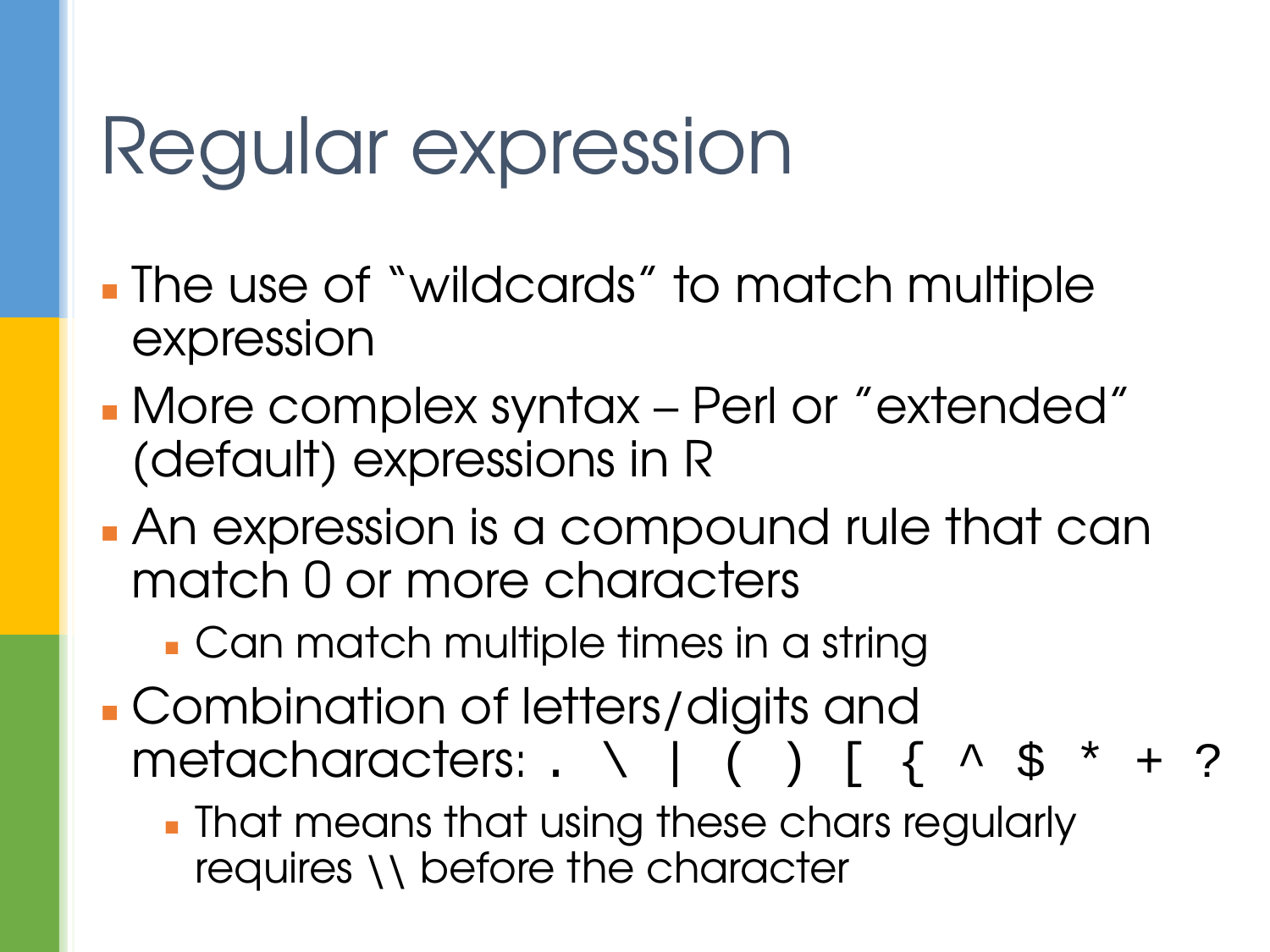

# Regular expression
The use of “wildcards” to match multiple expression
More complex syntax – Perl or ”extended” (default) expressions in R
An expression is a compound rule that can match 0 or more characters
Can match multiple times in a string
Combination of letters/digits and metacharacters: . \ | ( ) [ { ^ $ * + ?
That means that using these chars regularly requires \\ before the character